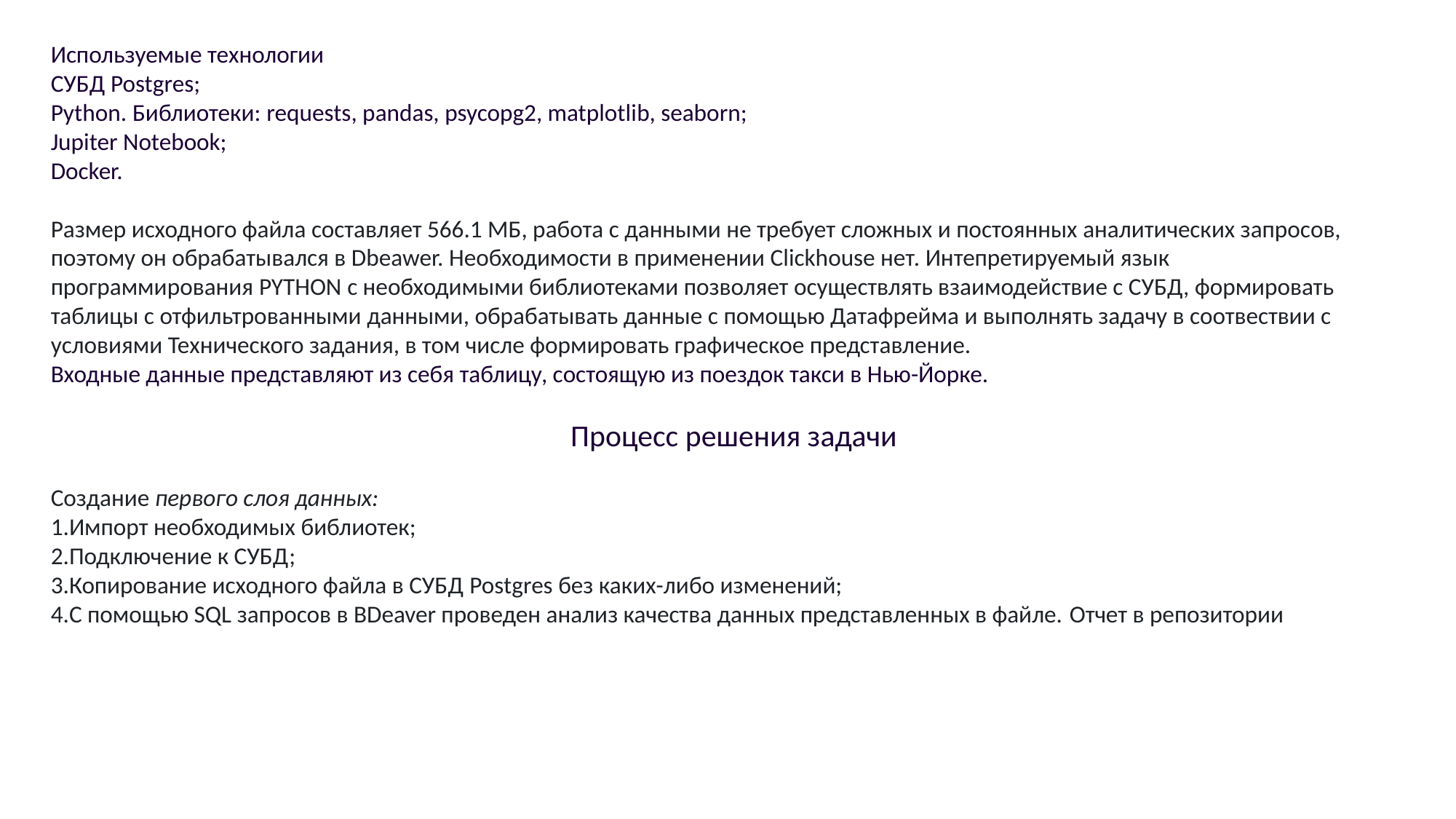

Используемые технологии
СУБД Postgres;
Python. Библиотеки: requests, pandas, psycopg2, matplotlib, seaborn;
Jupiter Notebook;
Docker.

Размер исходного файла составляет 566.1 МБ, работа с данными не требует сложных и постоянных аналитических запросов, поэтому он обрабатывался в Dbeawer. Необходимости в применении Clickhouse нет. Интепретируемый язык программирования PYTHON c необходимыми библиотеками позволяет осуществлять взаимодействие с СУБД, формировать таблицы с отфильтрованными данными, обрабатывать данные с помощью Датафрейма и выполнять задачу в соотвествии с условиями Технического задания, в том числе формировать графическое представление.
Входные данные представляют из себя таблицу, состоящую из поездок такси в Нью-Йорке.

Процесс решения задачи

Создание первого слоя данных:
Импорт необходимых библиотек;
Подключение к СУБД;
Копирование исходного файла в СУБД Postgres без каких-либо изменений;
С помощью SQL запросов в BDeaver проведен анализ качества данных представленных в файле. Отчет в репозитории